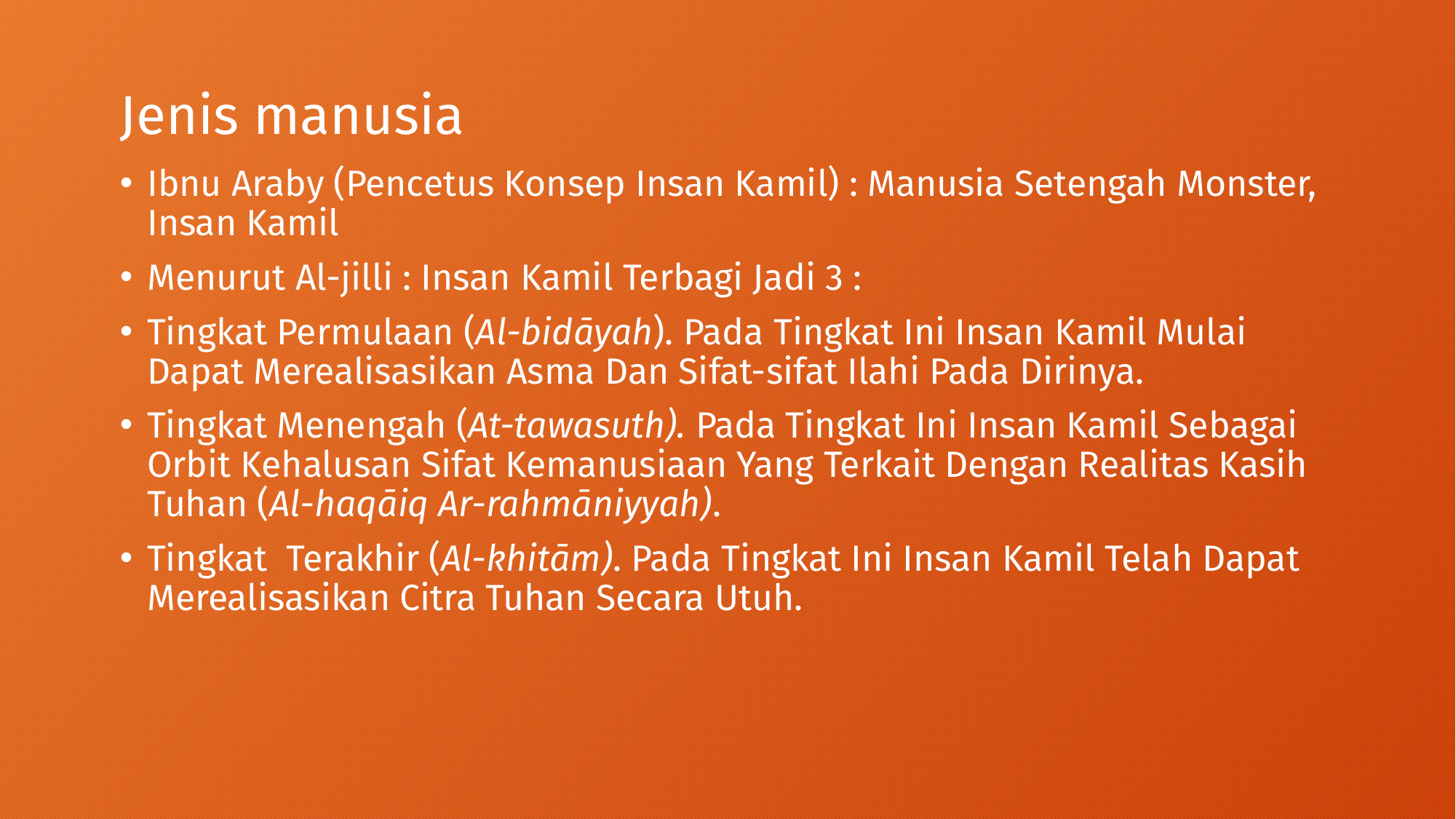

# Jenis manusia
Ibnu Araby (Pencetus Konsep Insan Kamil) : Manusia Setengah Monster, Insan Kamil
Menurut Al-jilli : Insan Kamil Terbagi Jadi 3 :
Tingkat Permulaan (Al-bidāyah). Pada Tingkat Ini Insan Kamil Mulai Dapat Merealisasikan Asma Dan Sifat-sifat Ilahi Pada Dirinya.
Tingkat Menengah (At-tawasuth). Pada Tingkat Ini Insan Kamil Sebagai Orbit Kehalusan Sifat Kemanusiaan Yang Terkait Dengan Realitas Kasih Tuhan (Al-haqāiq Ar-rahmāniyyah).
Tingkat  Terakhir (Al-khitām). Pada Tingkat Ini Insan Kamil Telah Dapat Merealisasikan Citra Tuhan Secara Utuh.